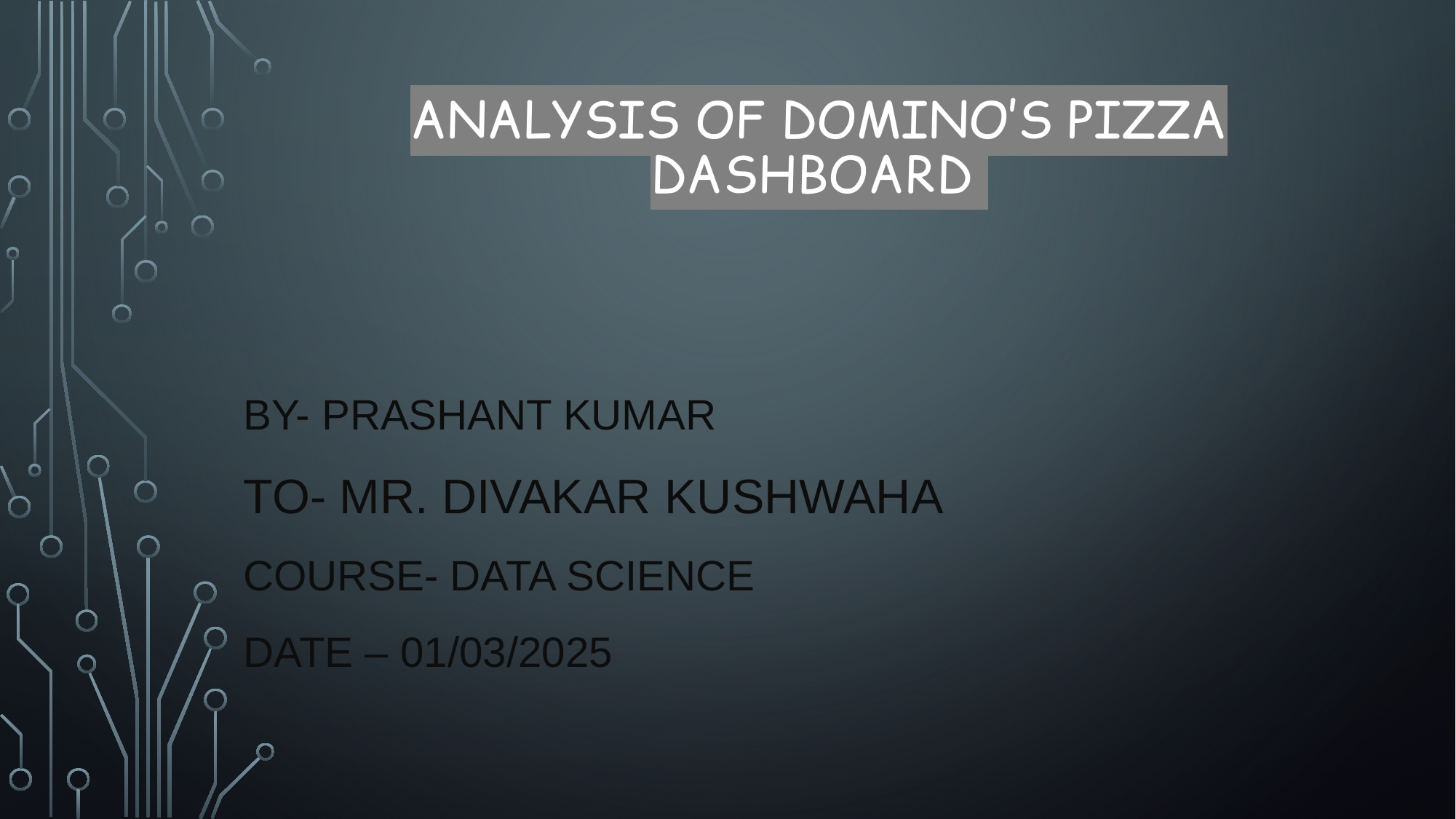

# Analysis of Domino’s Pizza Dashboard
By- PrashanT Kumar
to- mr. Divakar kushwaha
Course- DaTa Science
Date – 01/03/2025